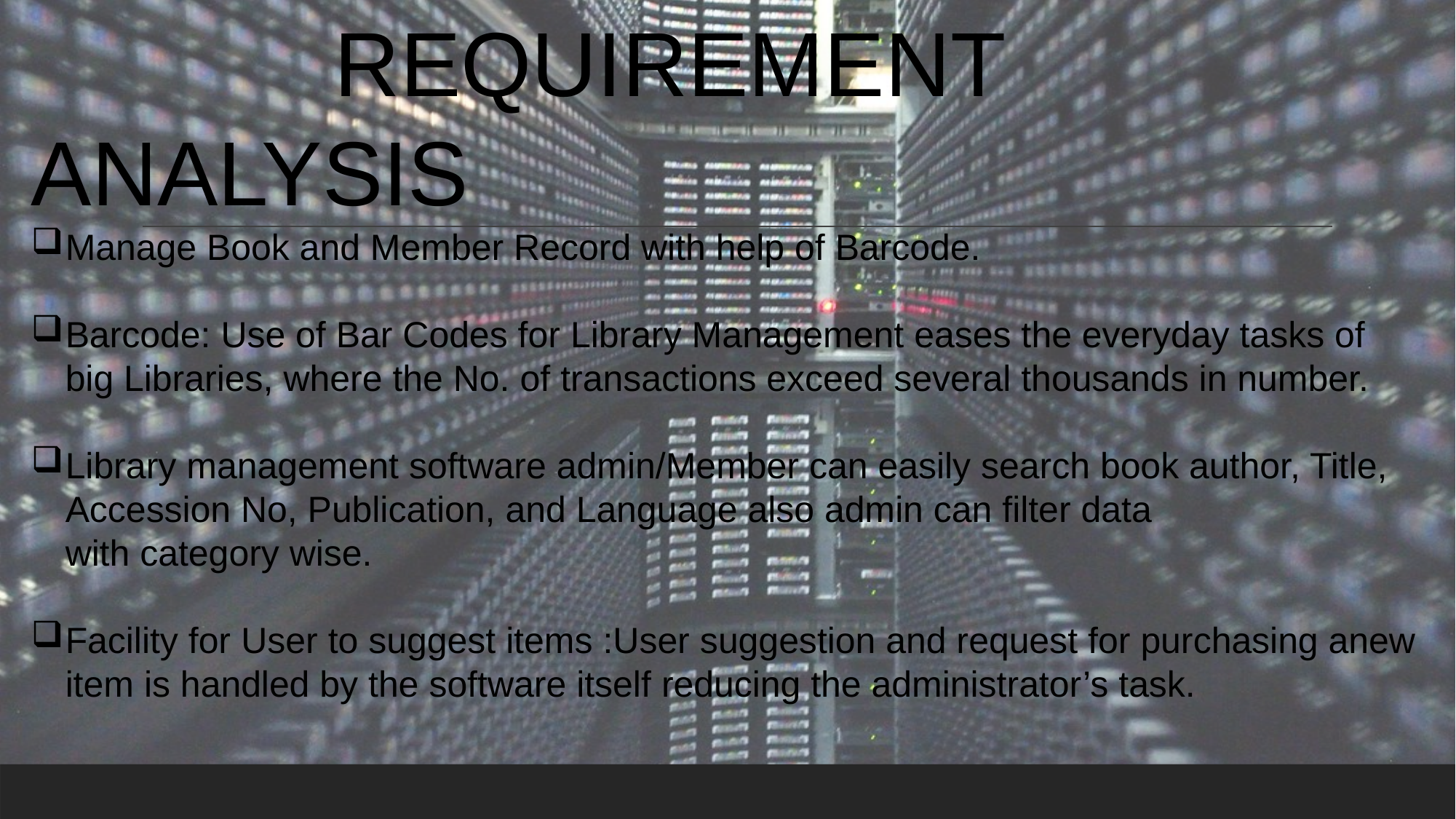

REQUIREMENT ANALYSIS
Manage Book and Member Record with help of Barcode.

Barcode: Use of Bar Codes for Library Management eases the everyday tasks of big Libraries, where the No. of transactions exceed several thousands in number.

Library management software admin/Member can easily search book author, Title, Accession No, Publication, and Language also admin can filter data with category wise.

Facility for User to suggest items :User suggestion and request for purchasing anew item is handled by the software itself reducing the administrator’s task.